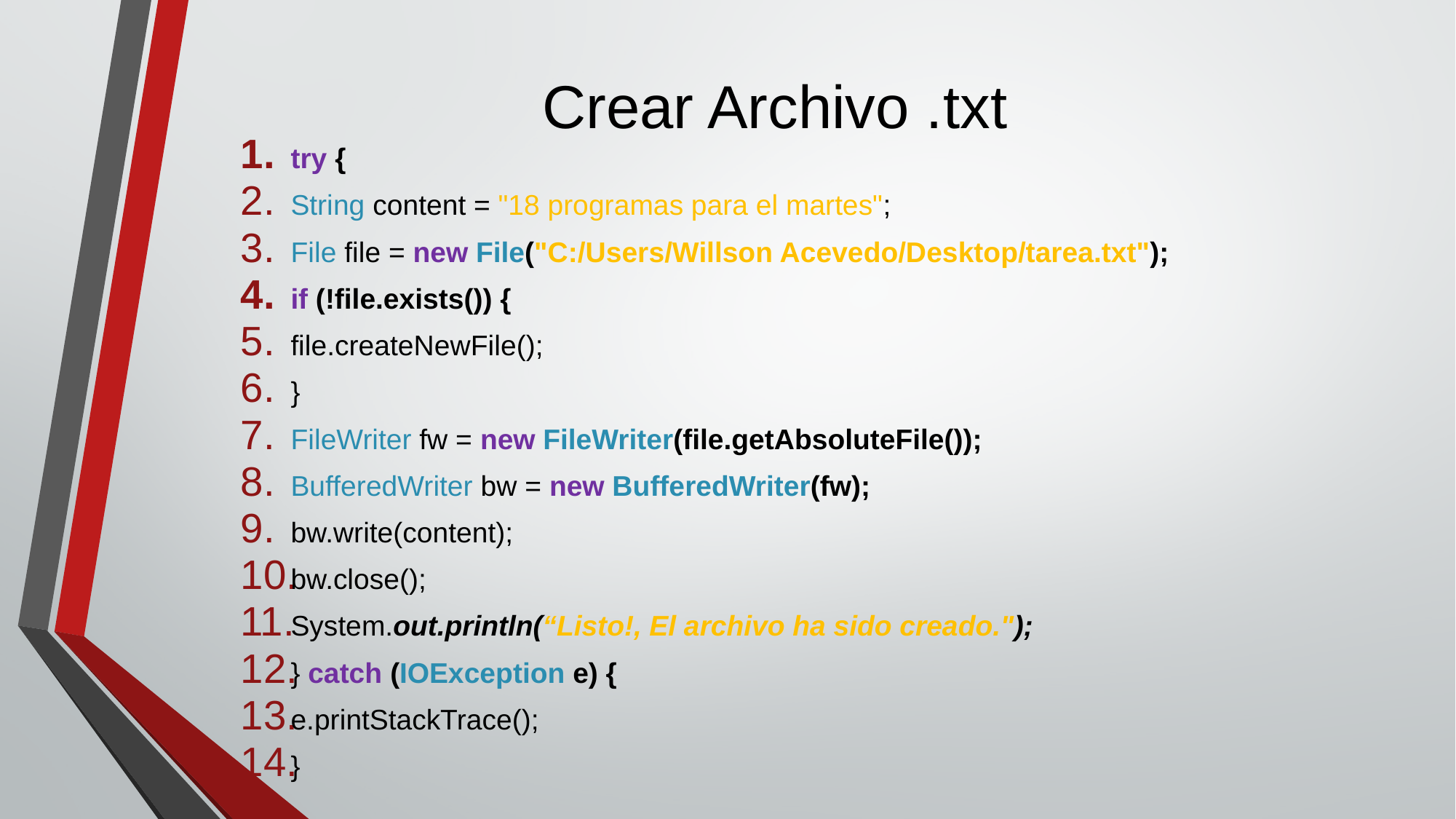

# Crear Archivo .txt
try {
String content = "18 programas para el martes";
File file = new File("C:/Users/Willson Acevedo/Desktop/tarea.txt");
if (!file.exists()) {
file.createNewFile();
}
FileWriter fw = new FileWriter(file.getAbsoluteFile());
BufferedWriter bw = new BufferedWriter(fw);
bw.write(content);
bw.close();
System.out.println(“Listo!, El archivo ha sido creado.");
} catch (IOException e) {
e.printStackTrace();
}